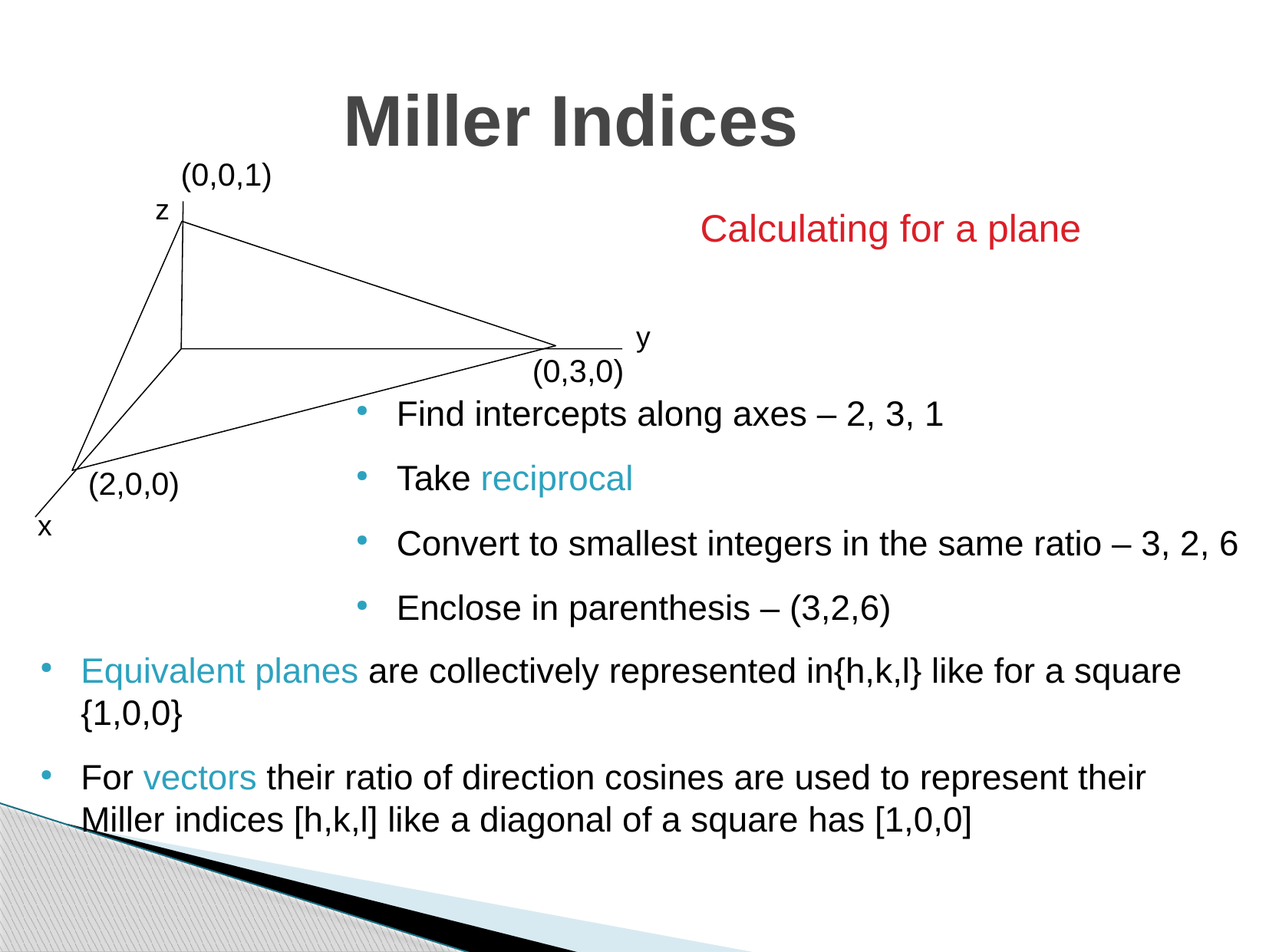

Miller Indices
(0,0,1)
z
Calculating for a plane

y
(0,3,0)

Find intercepts along axes – 2, 3, 1
Take reciprocal
Convert to smallest integers in the same ratio – 3, 2, 6
Enclose in parenthesis – (3,2,6)
(2,0,0)
x
Equivalent planes are collectively represented in{h,k,l} like for a square {1,0,0}
For vectors their ratio of direction cosines are used to represent their Miller indices [h,k,l] like a diagonal of a square has [1,0,0]